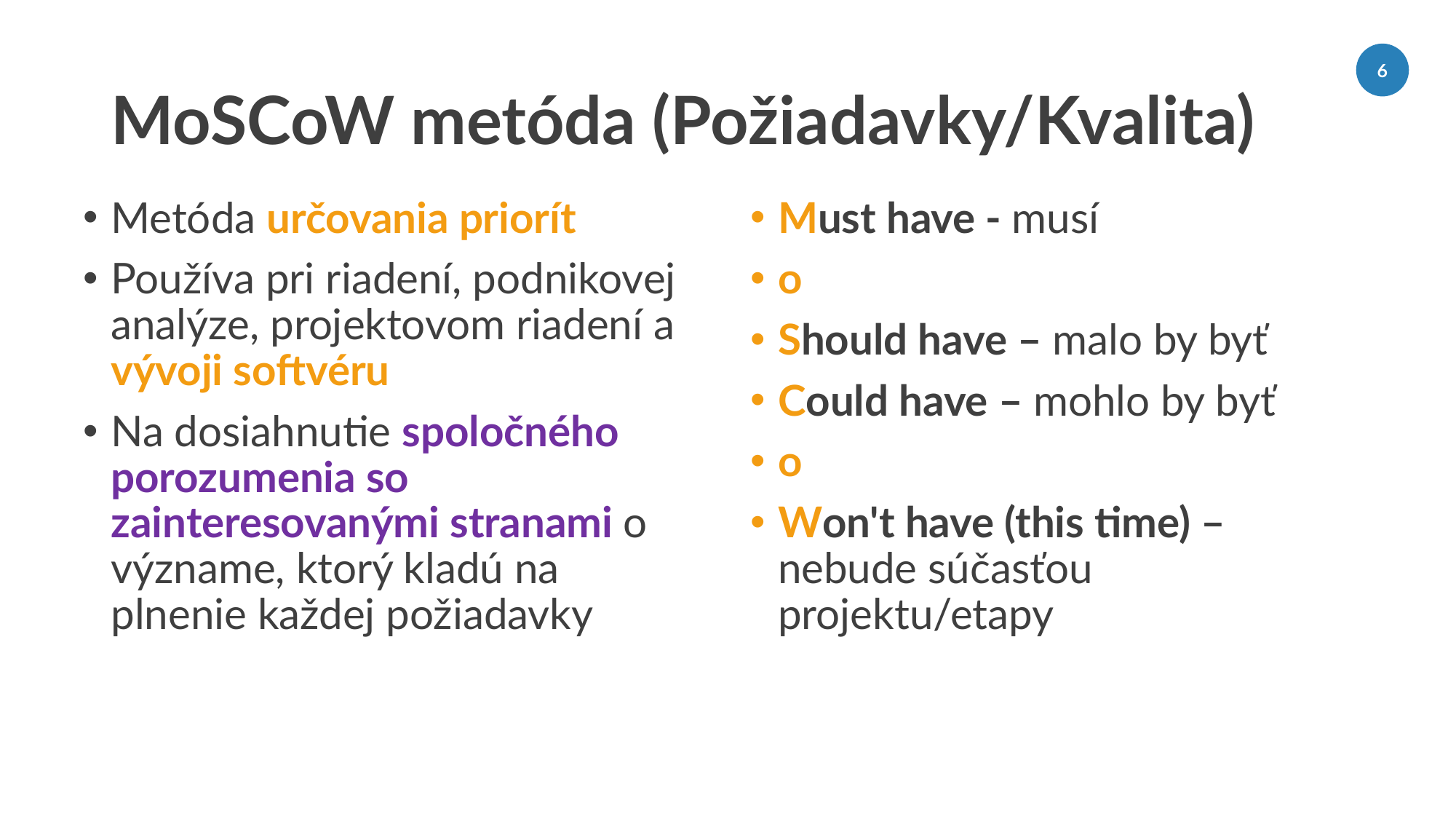

# MoSCoW metóda (Požiadavky/Kvalita)
6
Metóda určovania priorít
Používa pri riadení, podnikovej analýze, projektovom riadení a vývoji softvéru
Na dosiahnutie spoločného porozumenia so zainteresovanými stranami o význame, ktorý kladú na plnenie každej požiadavky
Must have - musí
o
Should have – malo by byť
Could have – mohlo by byť
o
Won't have (this time) – nebude súčasťou projektu/etapy